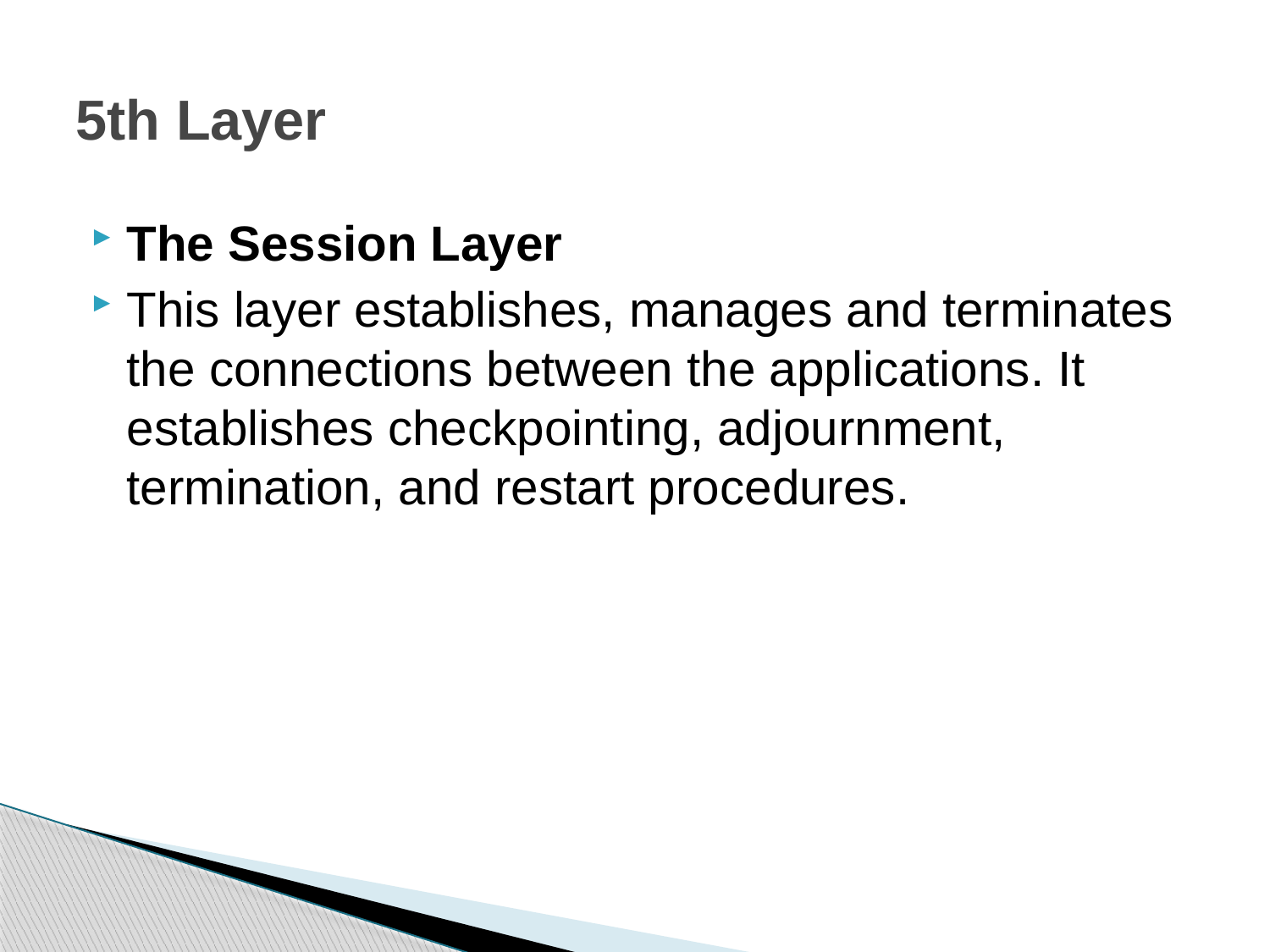

# 5th Layer
The Session Layer
This layer establishes, manages and terminates the connections between the applications. It establishes checkpointing, adjournment, termination, and restart procedures.